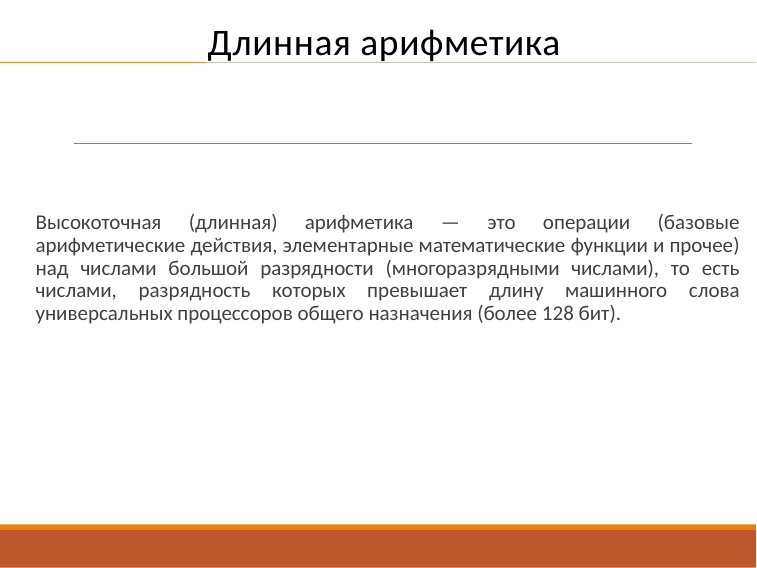

# Длинная арифметика

Высокоточная (длинная) арифметика — это операции (базовые арифметические действия, элементарные математические функции и прочее) над числами большой разрядности (многоразрядными числами), то есть числами, разрядность которых превышает длину машинного слова универсальных процессоров общего назначения (более 128 бит).